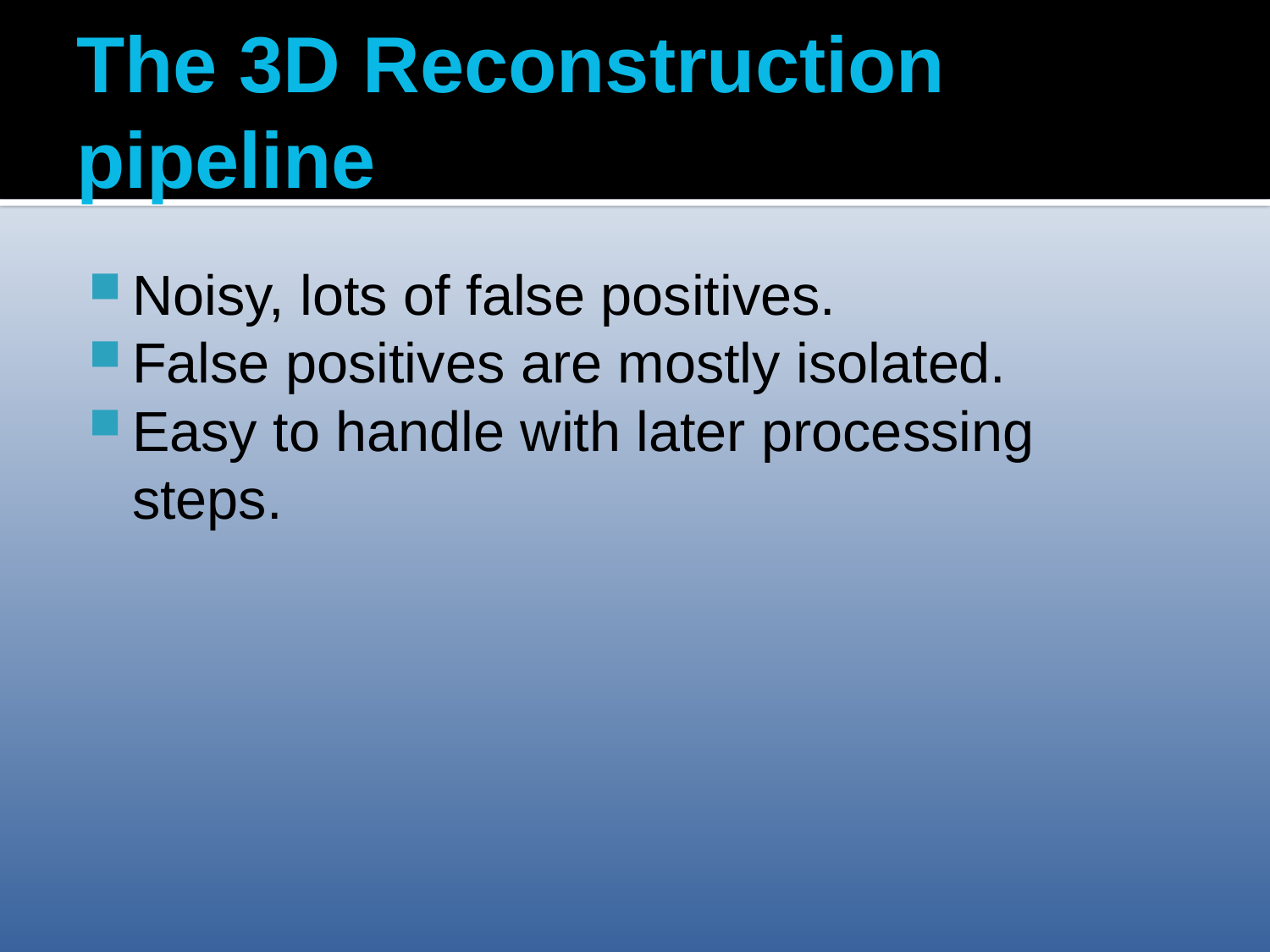

# The 3D Reconstruction pipeline
Noisy, lots of false positives.
False positives are mostly isolated.
Easy to handle with later processing steps.